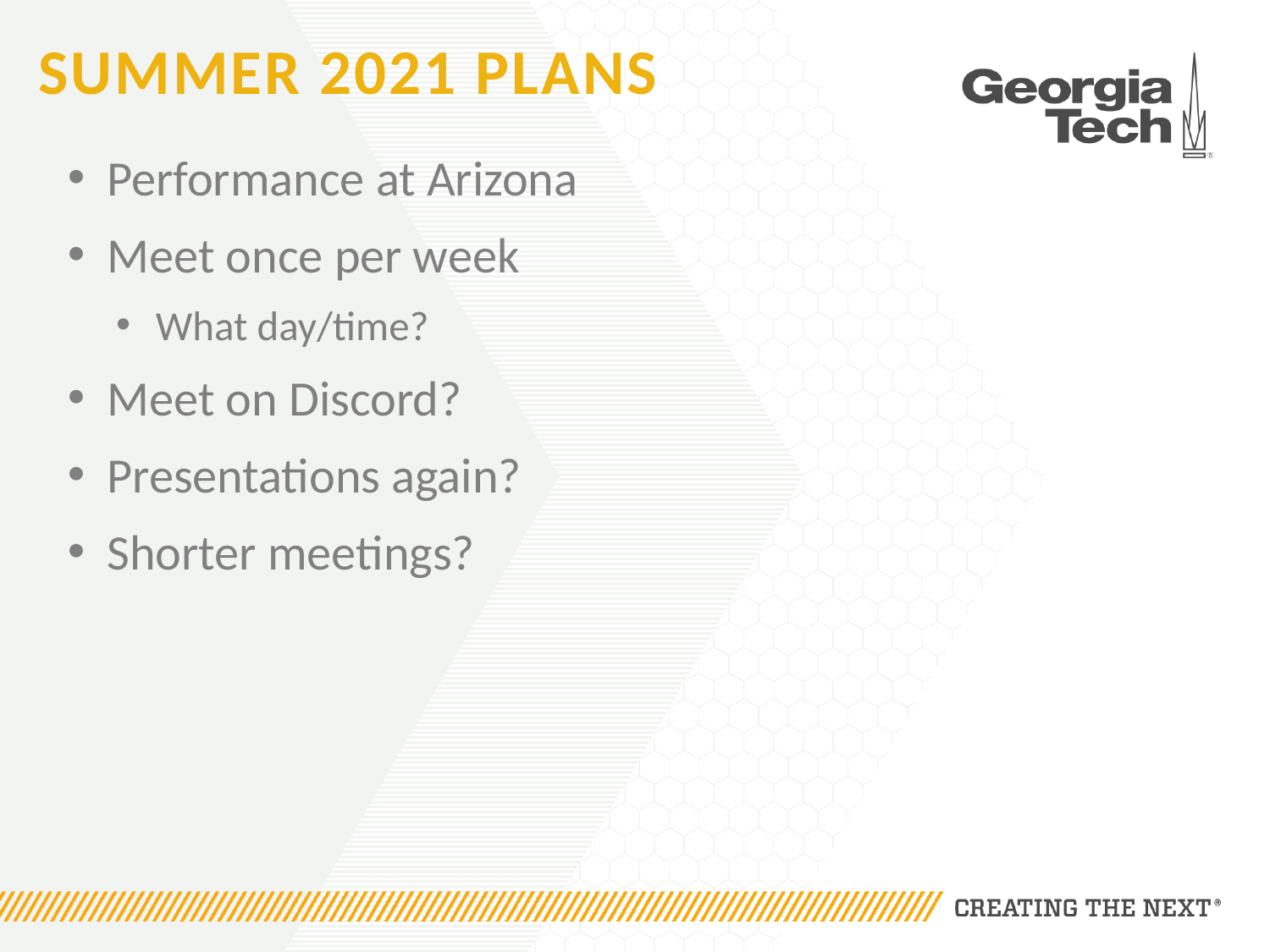

# Summer 2021 Plans
Performance at Arizona
Meet once per week
What day/time?
Meet on Discord?
Presentations again?
Shorter meetings?